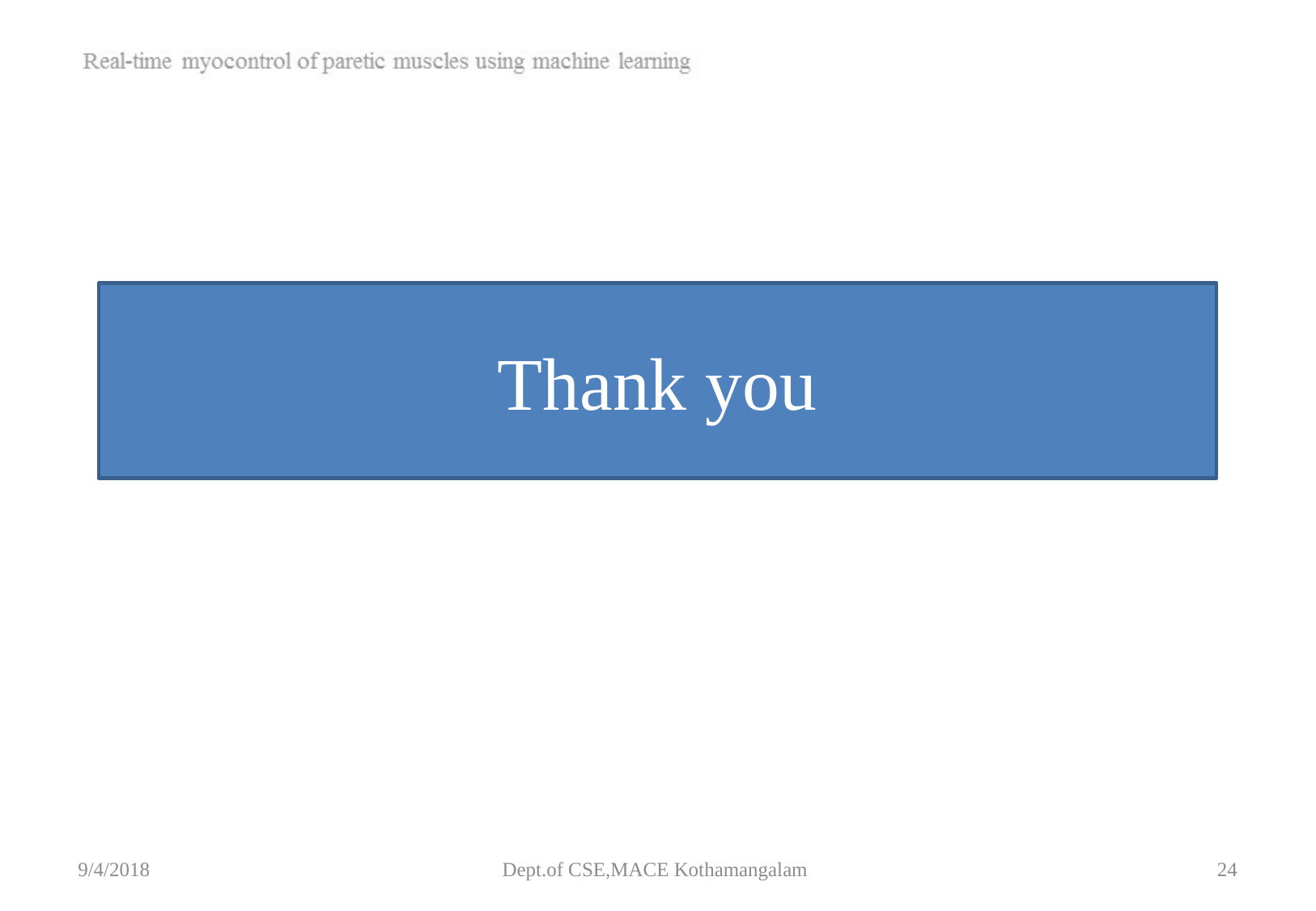

# Thank you
9/4/2018
Dept.of CSE,MACE Kothamangalam
24